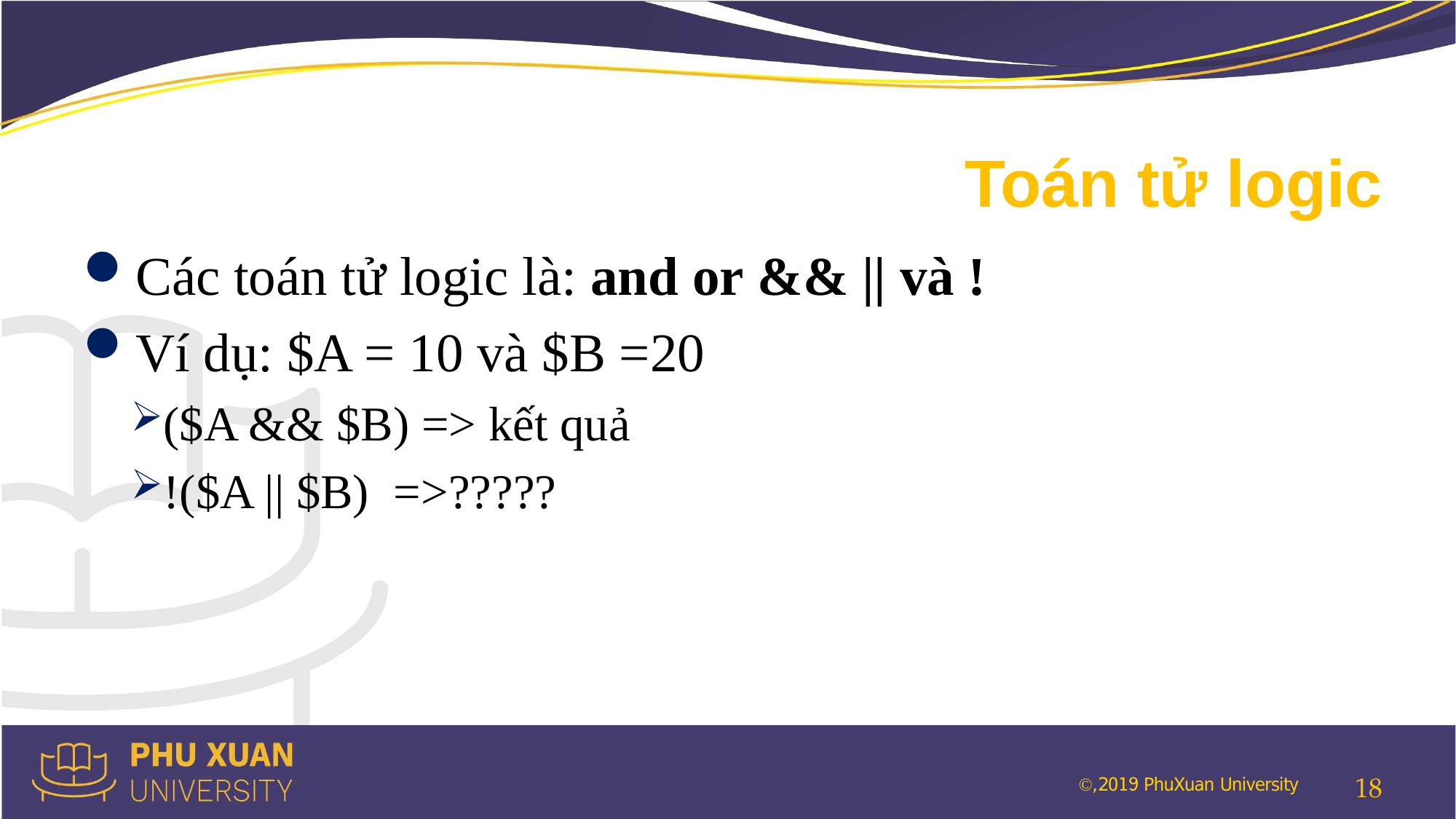

# Toán tử logic
Các toán tử logic là: and or && || và !
Ví dụ: $A = 10 và $B =20
($A && $B) => kết quả
!($A || $B)  =>?????
18